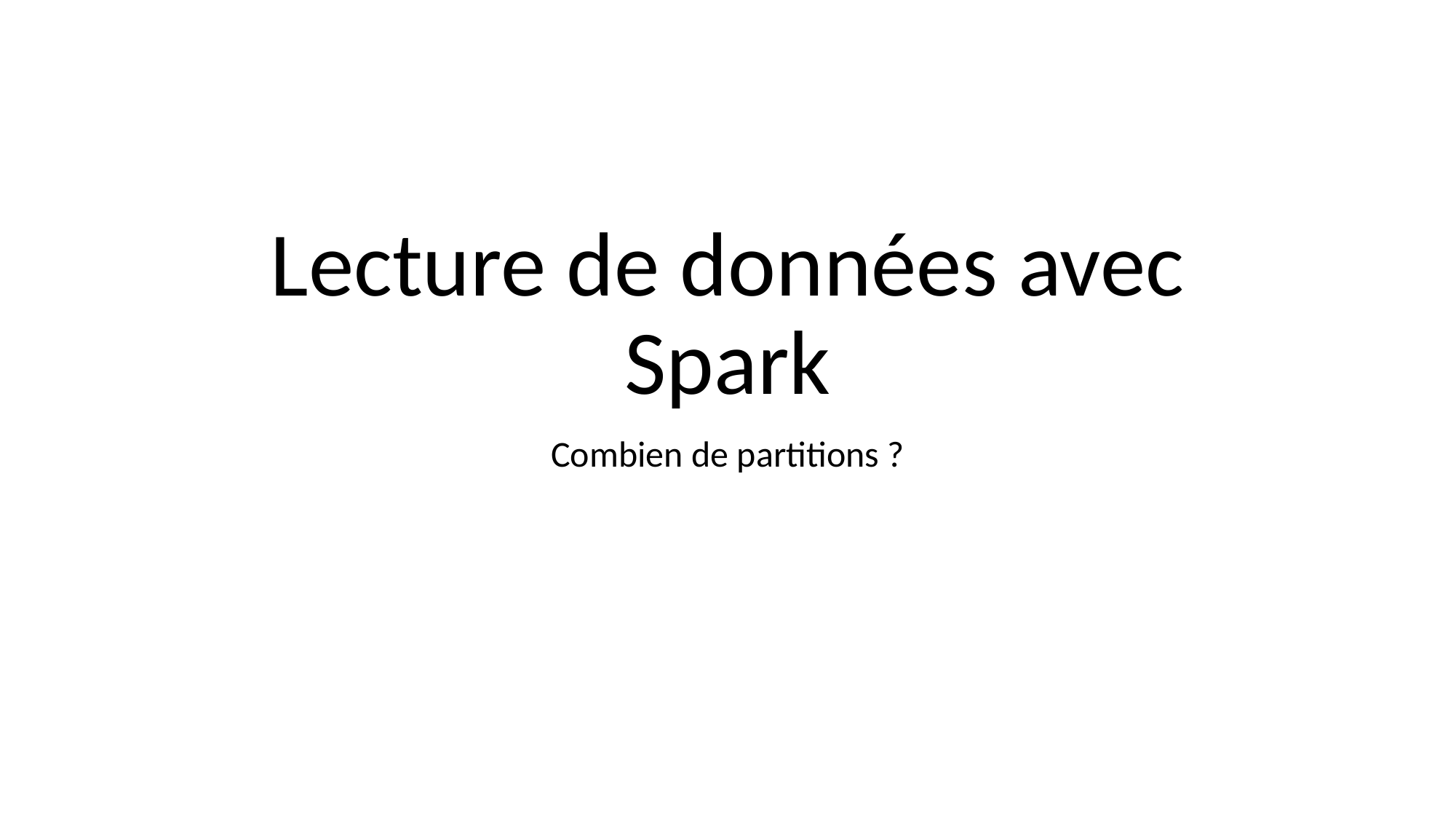

# Lecture de données avec Spark
Combien de partitions ?